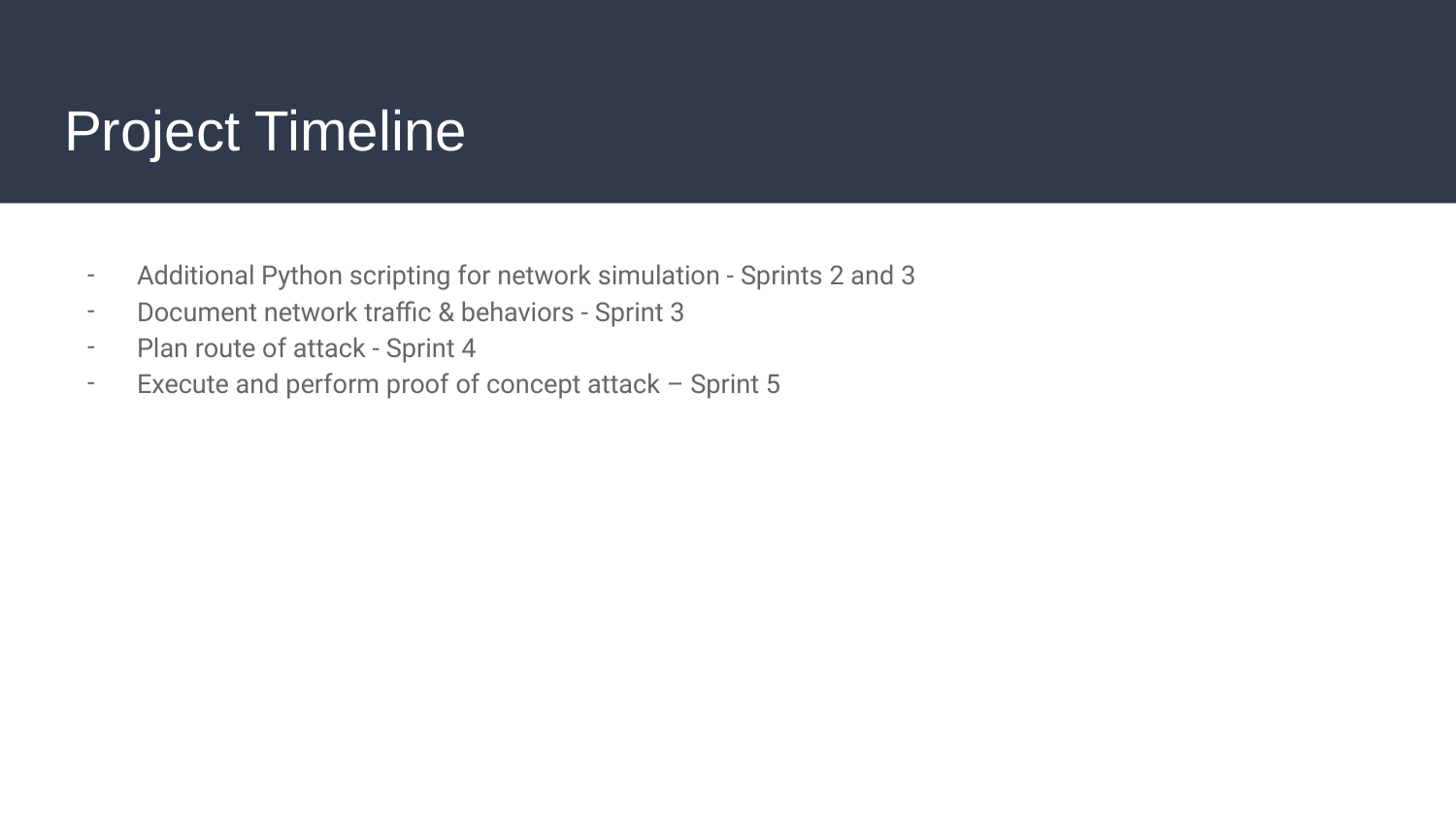

# Project Timeline
Additional Python scripting for network simulation - Sprints 2 and 3
Document network traffic & behaviors - Sprint 3
Plan route of attack - Sprint 4
Execute and perform proof of concept attack – Sprint 5